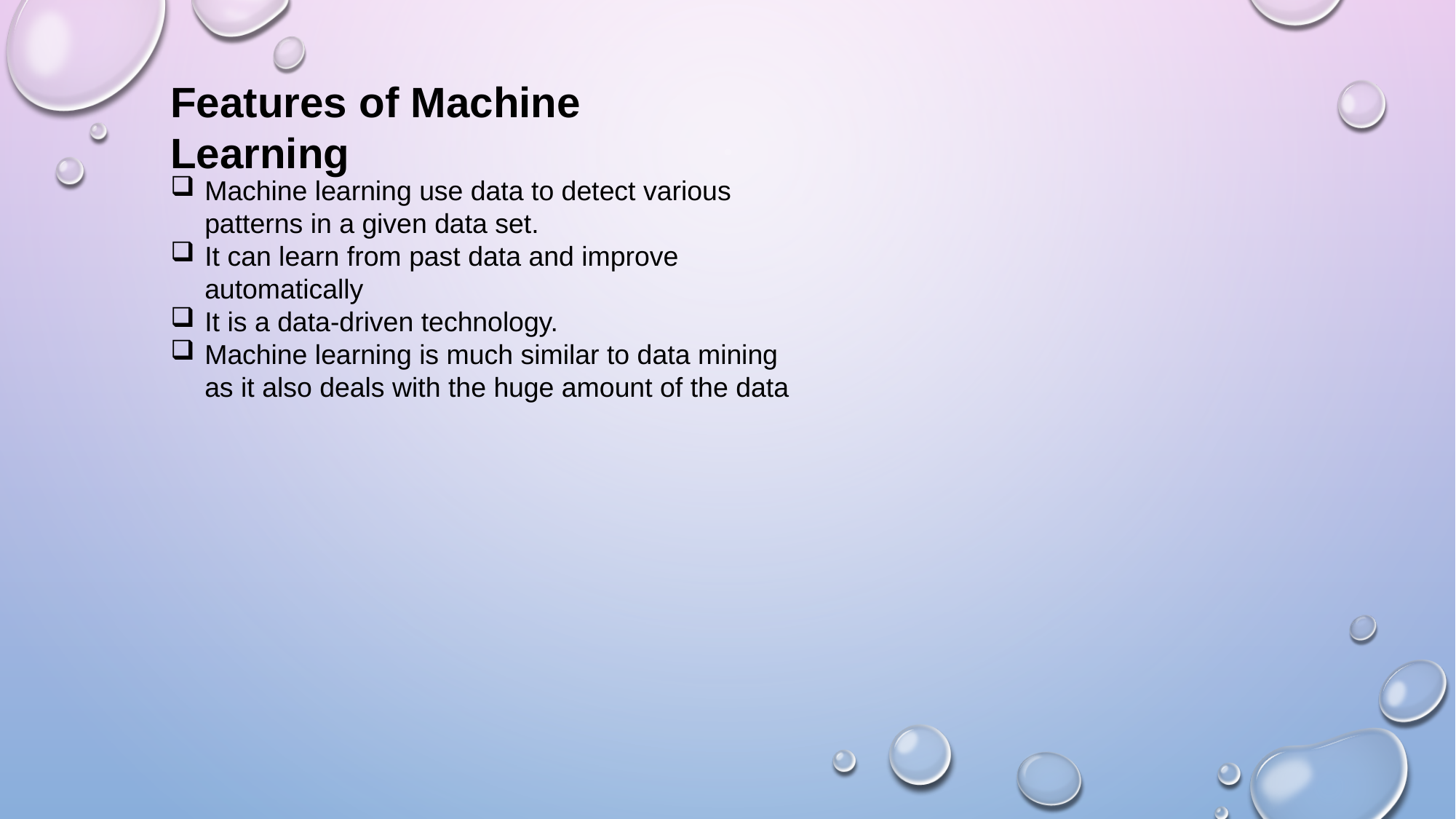

Features of Machine Learning
Machine learning use data to detect various patterns in a given data set.
It can learn from past data and improve automatically
It is a data-driven technology.
Machine learning is much similar to data mining as it also deals with the huge amount of the data